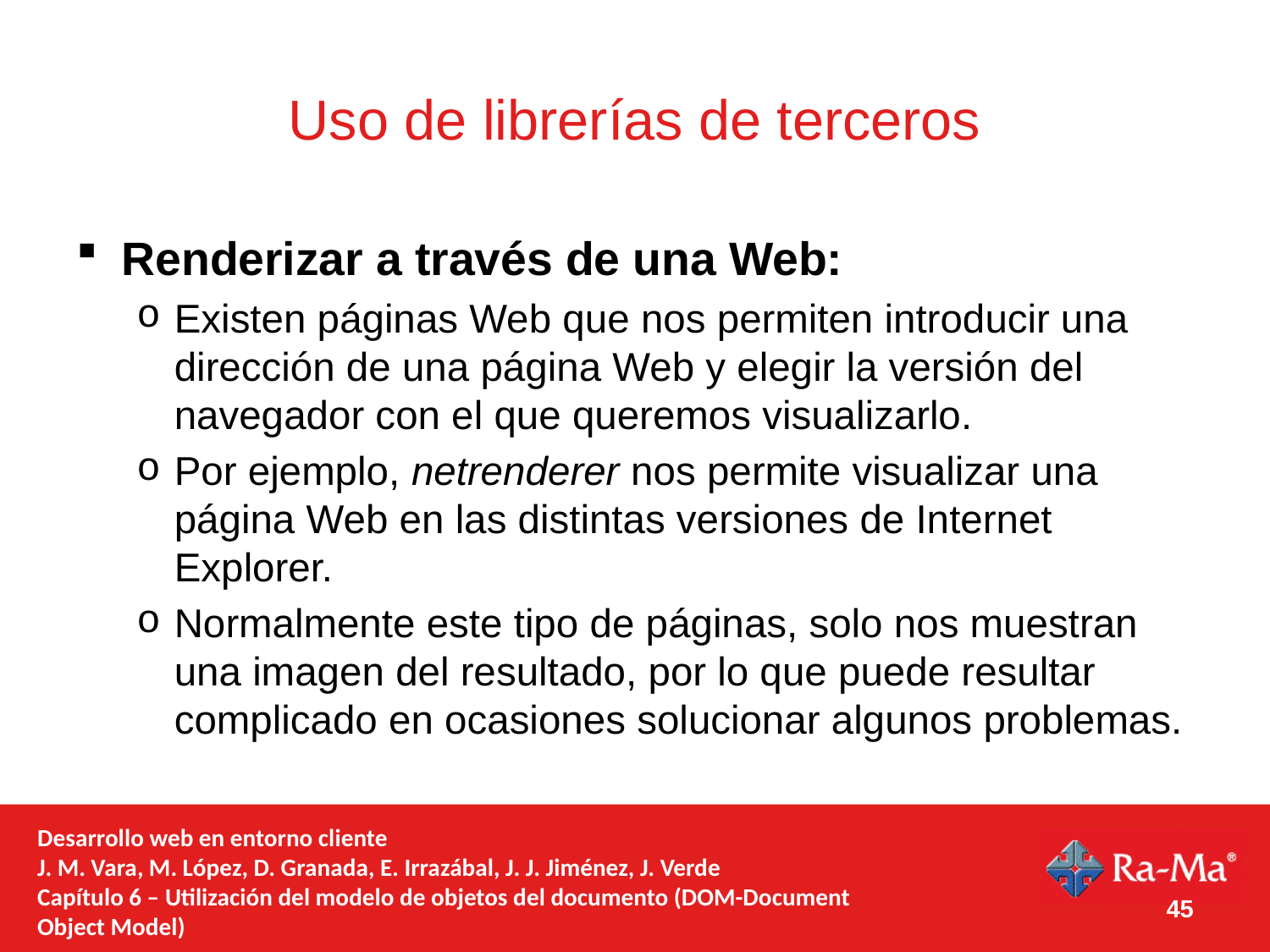

# Uso de librerías de terceros
Renderizar a través de una Web:
Existen páginas Web que nos permiten introducir una dirección de una página Web y elegir la versión del navegador con el que queremos visualizarlo.
Por ejemplo, netrenderer nos permite visualizar una página Web en las distintas versiones de Internet Explorer.
Normalmente este tipo de páginas, solo nos muestran una imagen del resultado, por lo que puede resultar complicado en ocasiones solucionar algunos problemas.
Desarrollo web en entorno cliente
J. M. Vara, M. López, D. Granada, E. Irrazábal, J. J. Jiménez, J. Verde
Capítulo 6 – Utilización del modelo de objetos del documento (DOM-Document Object Model)
45